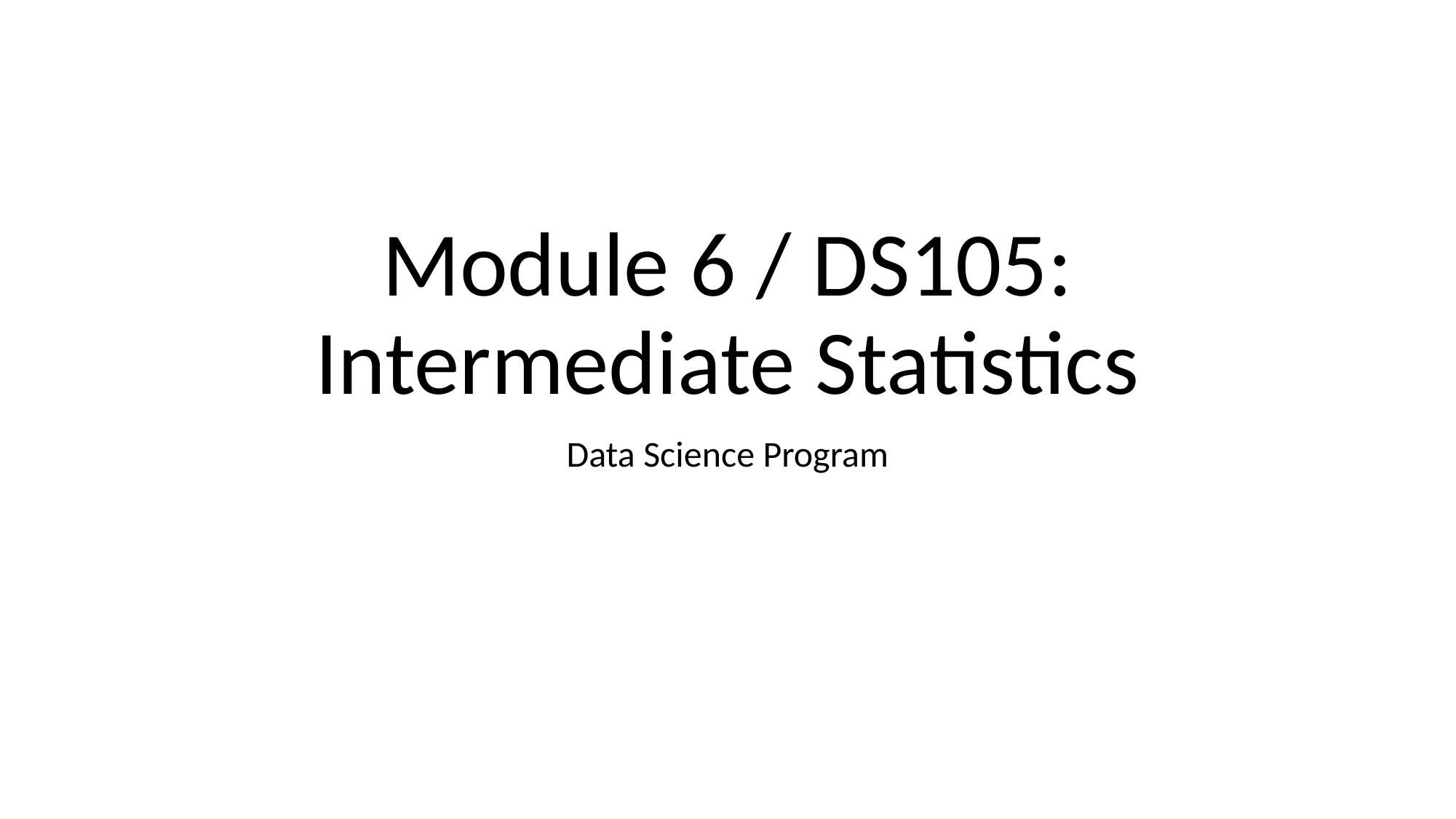

# Module 6 / DS105: Intermediate Statistics
Data Science Program